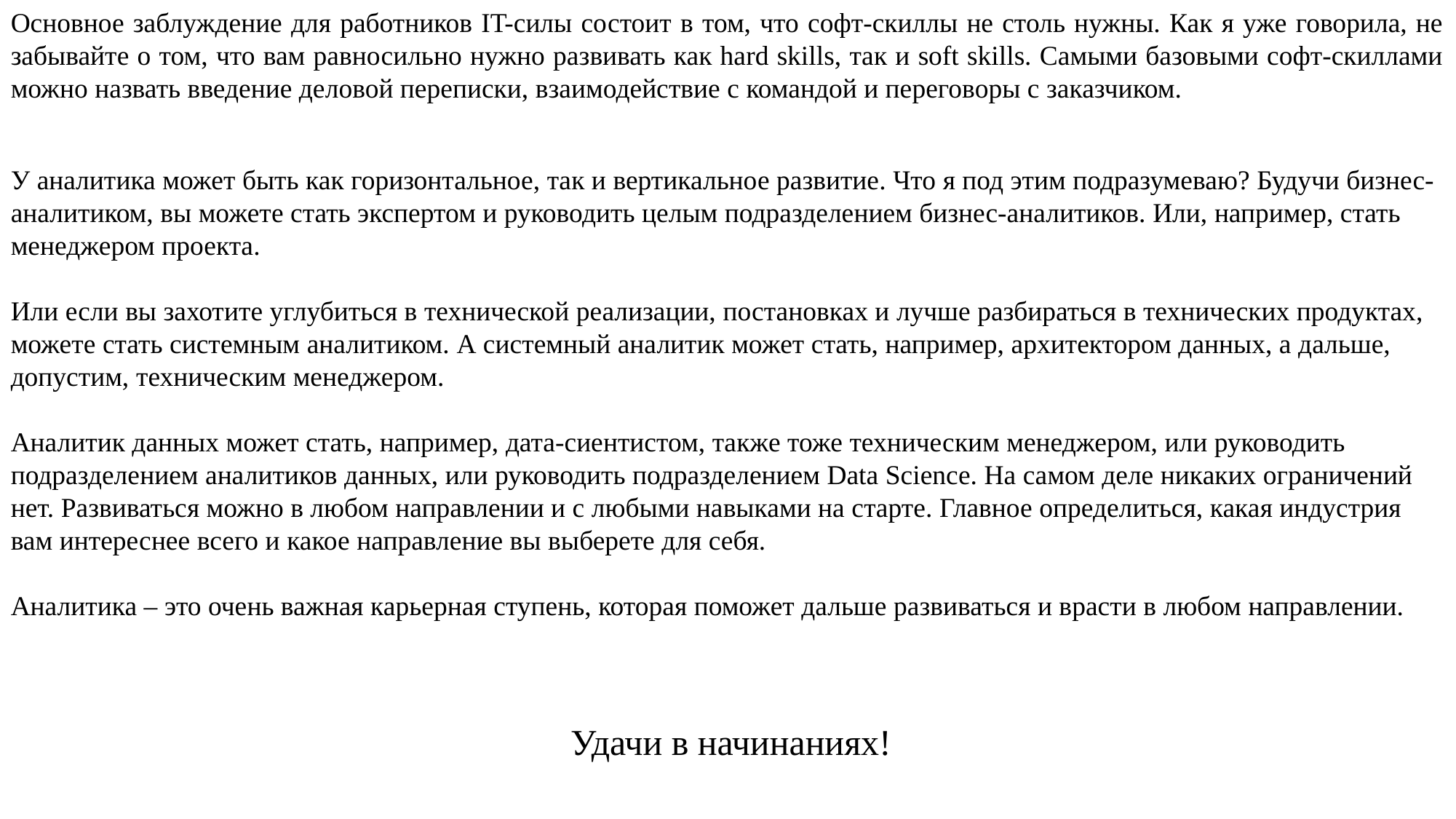

Основное заблуждение для работников IT-силы состоит в том, что софт-скиллы не столь нужны. Как я уже говорила, не забывайте о том, что вам равносильно нужно развивать как hard skills, так и soft skills. Самыми базовыми софт-скиллами можно назвать введение деловой переписки, взаимодействие с командой и переговоры с заказчиком.
У аналитика может быть как горизонтальное, так и вертикальное развитие. Что я под этим подразумеваю? Будучи бизнес-аналитиком, вы можете стать экспертом и руководить целым подразделением бизнес-аналитиков. Или, например, стать менеджером проекта.

Или если вы захотите углубиться в технической реализации, постановках и лучше разбираться в технических продуктах, можете стать системным аналитиком. А системный аналитик может стать, например, архитектором данных, а дальше, допустим, техническим менеджером.

Аналитик данных может стать, например, дата-сиентистом, также тоже техническим менеджером, или руководить подразделением аналитиков данных, или руководить подразделением Data Science. На самом деле никаких ограничений нет. Развиваться можно в любом направлении и с любыми навыками на старте. Главное определиться, какая индустрия вам интереснее всего и какое направление вы выберете для себя.

Аналитика – это очень важная карьерная ступень, которая поможет дальше развиваться и врасти в любом направлении.

 Удачи в начинаниях!